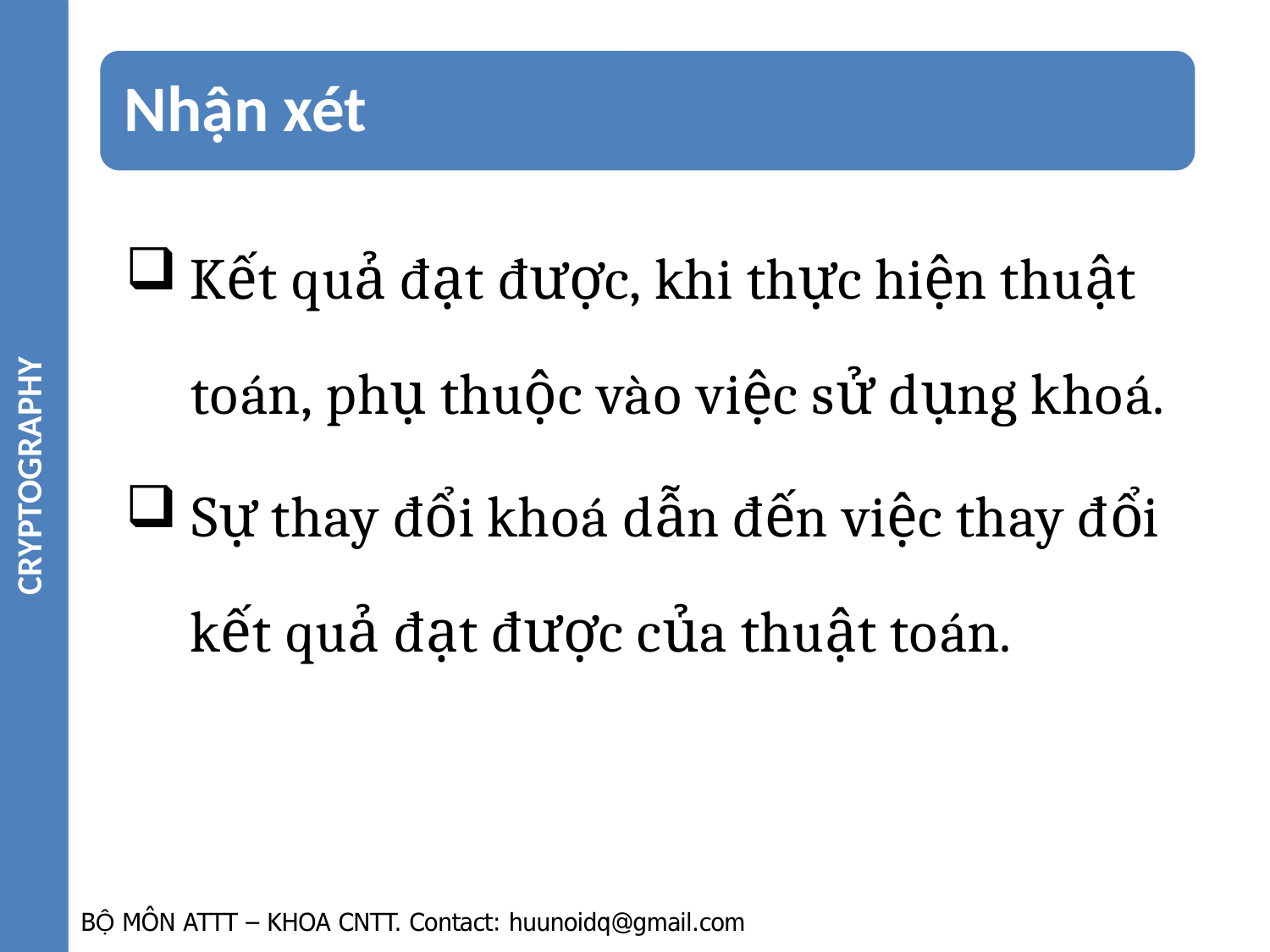

CRYPTOGRAPHY
Nhận xét
Kết quả đạt được, khi thực hiện thuật toán, phụ thuộc vào việc sử dụng khoá.
Sự thay đổi khoá dẫn đến việc thay đổi kết quả đạt được của thuật toán.
BỘ MÔN ATTT – KHOA CNTT. Contact: huunoidq@gmail.com